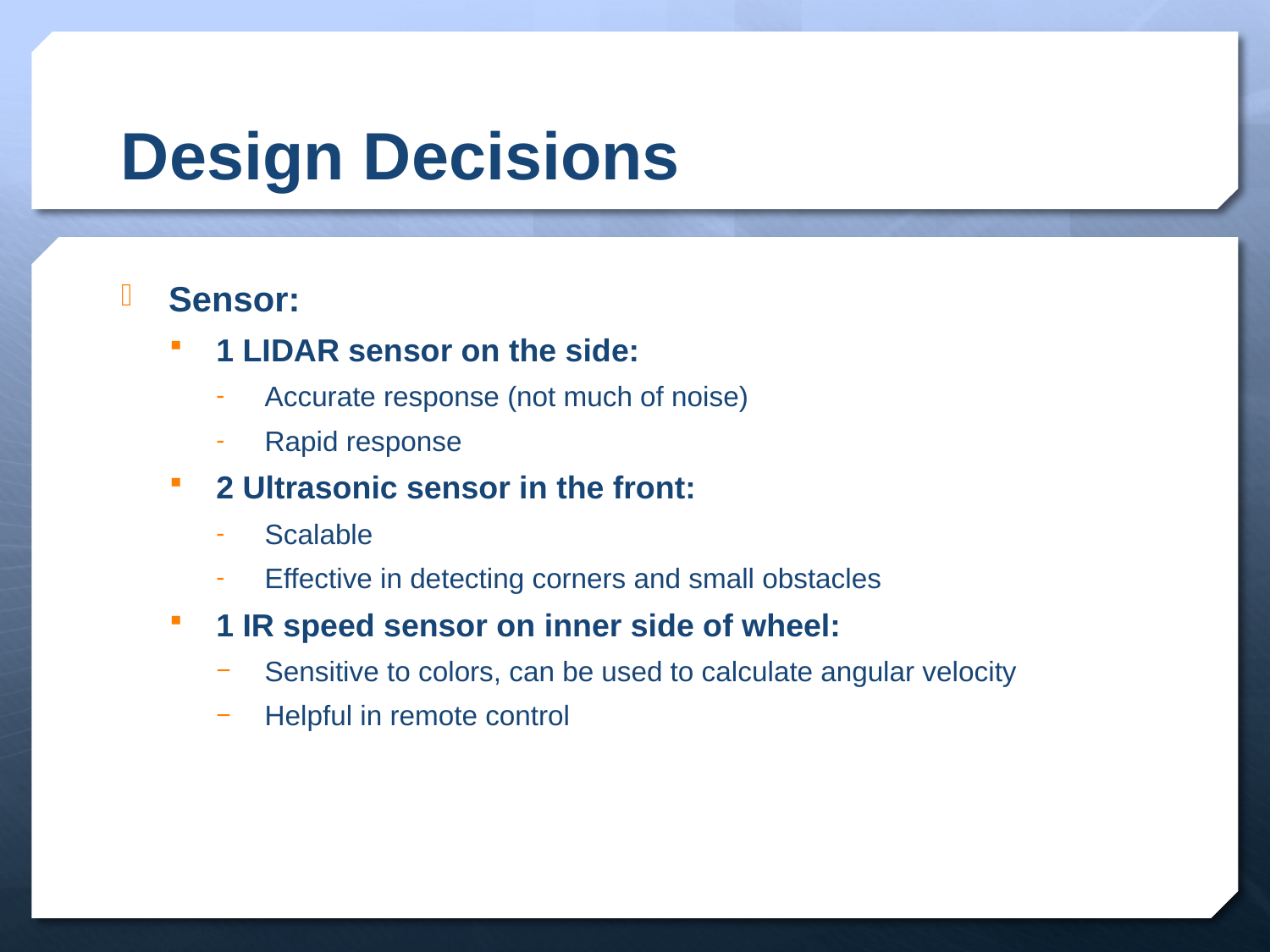

# Design Decisions
Sensor:
1 LIDAR sensor on the side:
Accurate response (not much of noise)
Rapid response
2 Ultrasonic sensor in the front:
Scalable
Effective in detecting corners and small obstacles
1 IR speed sensor on inner side of wheel:
Sensitive to colors, can be used to calculate angular velocity
Helpful in remote control